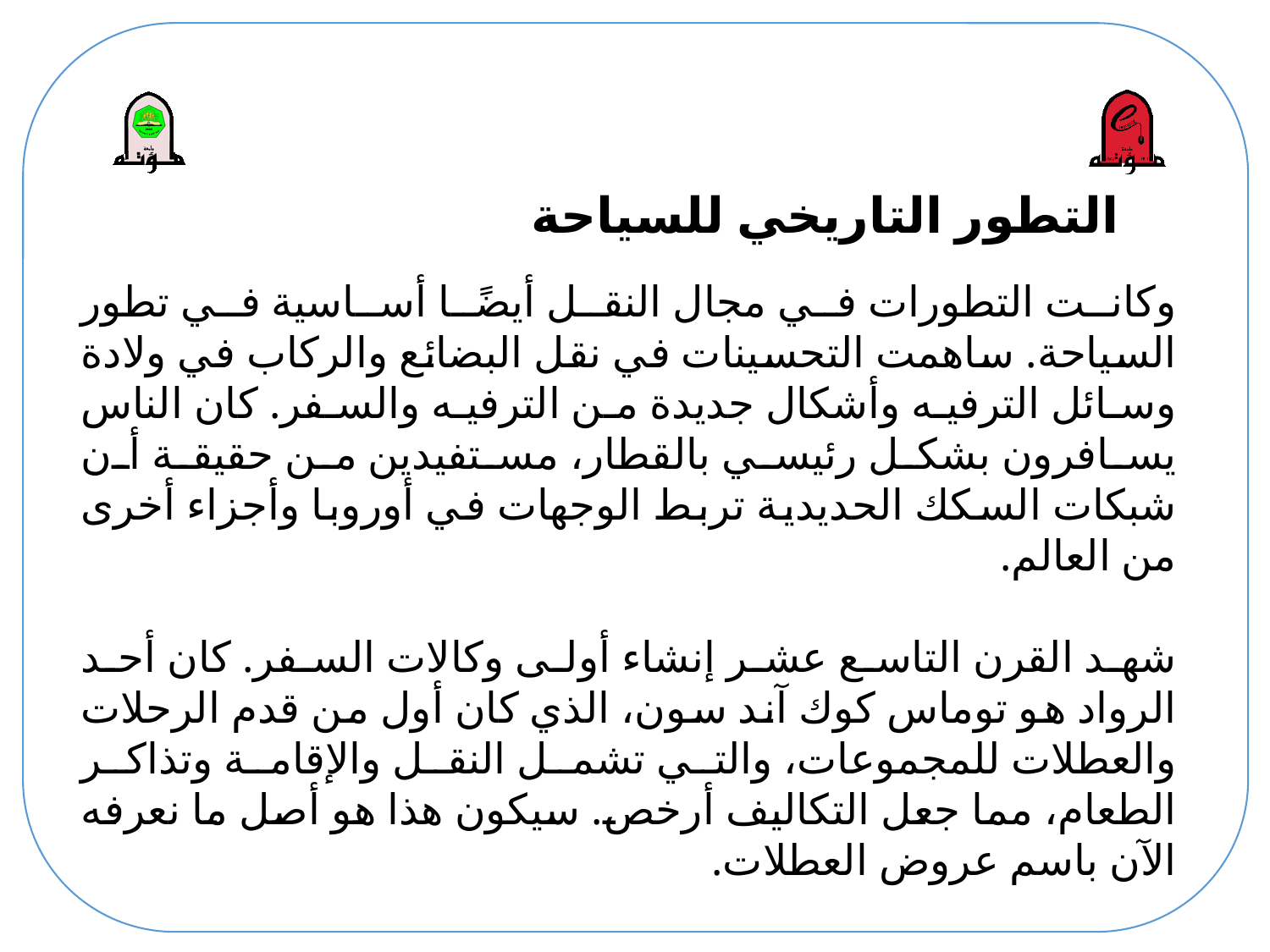

# التطور التاريخي للسياحة
وكانت التطورات في مجال النقل أيضًا أساسية في تطور السياحة. ساهمت التحسينات في نقل البضائع والركاب في ولادة وسائل الترفيه وأشكال جديدة من الترفيه والسفر. كان الناس يسافرون بشكل رئيسي بالقطار، مستفيدين من حقيقة أن شبكات السكك الحديدية تربط الوجهات في أوروبا وأجزاء أخرى من العالم.

شهد القرن التاسع عشر إنشاء أولى وكالات السفر. كان أحد الرواد هو توماس كوك آند سون، الذي كان أول من قدم الرحلات والعطلات للمجموعات، والتي تشمل النقل والإقامة وتذاكر الطعام، مما جعل التكاليف أرخص. سيكون هذا هو أصل ما نعرفه الآن باسم عروض العطلات.